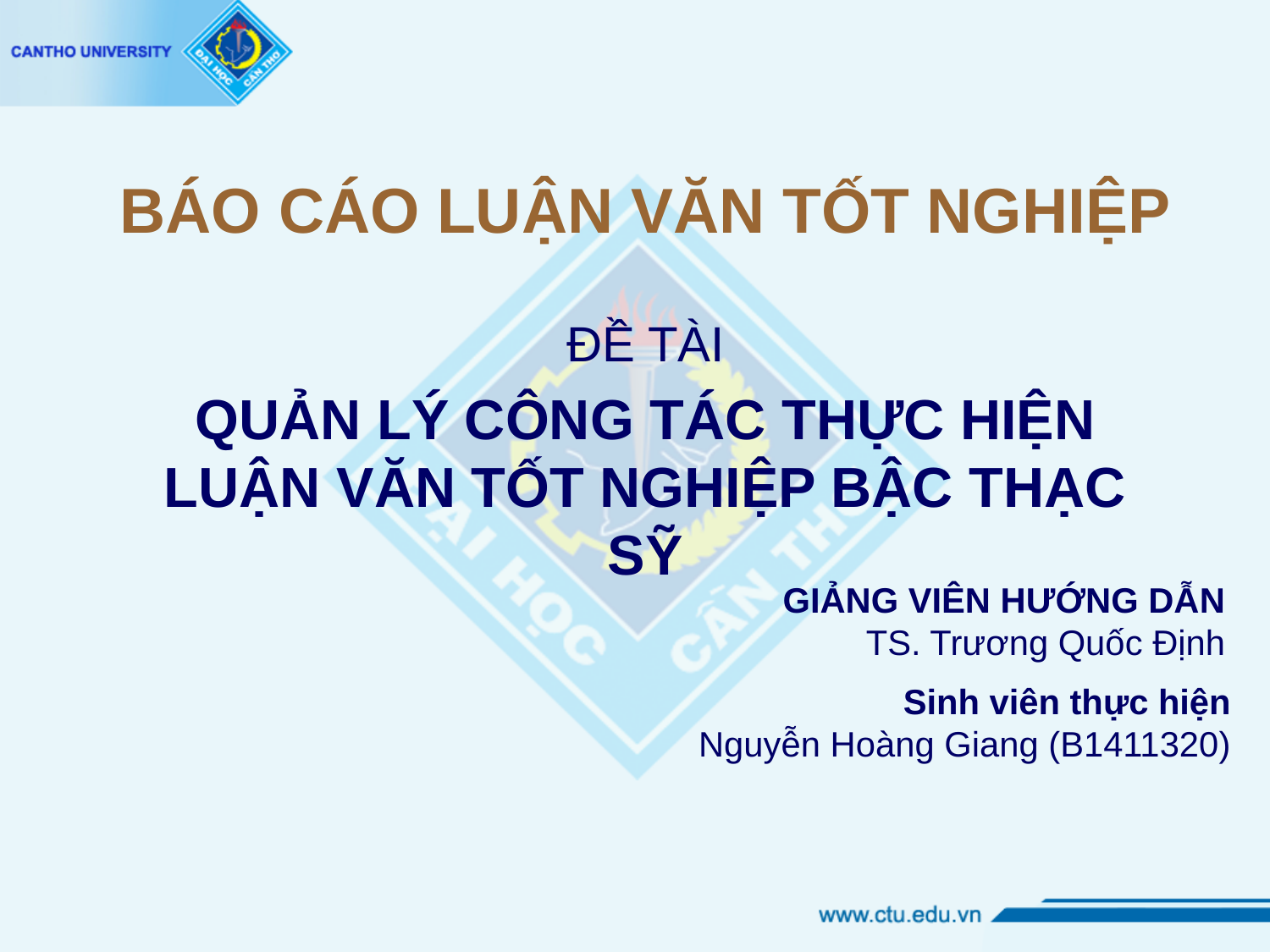

# BÁO CÁO LUẬN VĂN TỐT NGHIỆP
ĐỀ TÀI
QUẢN LÝ CÔNG TÁC THỰC HIỆN LUẬN VĂN TỐT NGHIỆP BẬC THẠC SỸ
GIẢNG VIÊN HƯỚNG DẪN
TS. Trương Quốc Định
Sinh viên thực hiện
Nguyễn Hoàng Giang (B1411320)